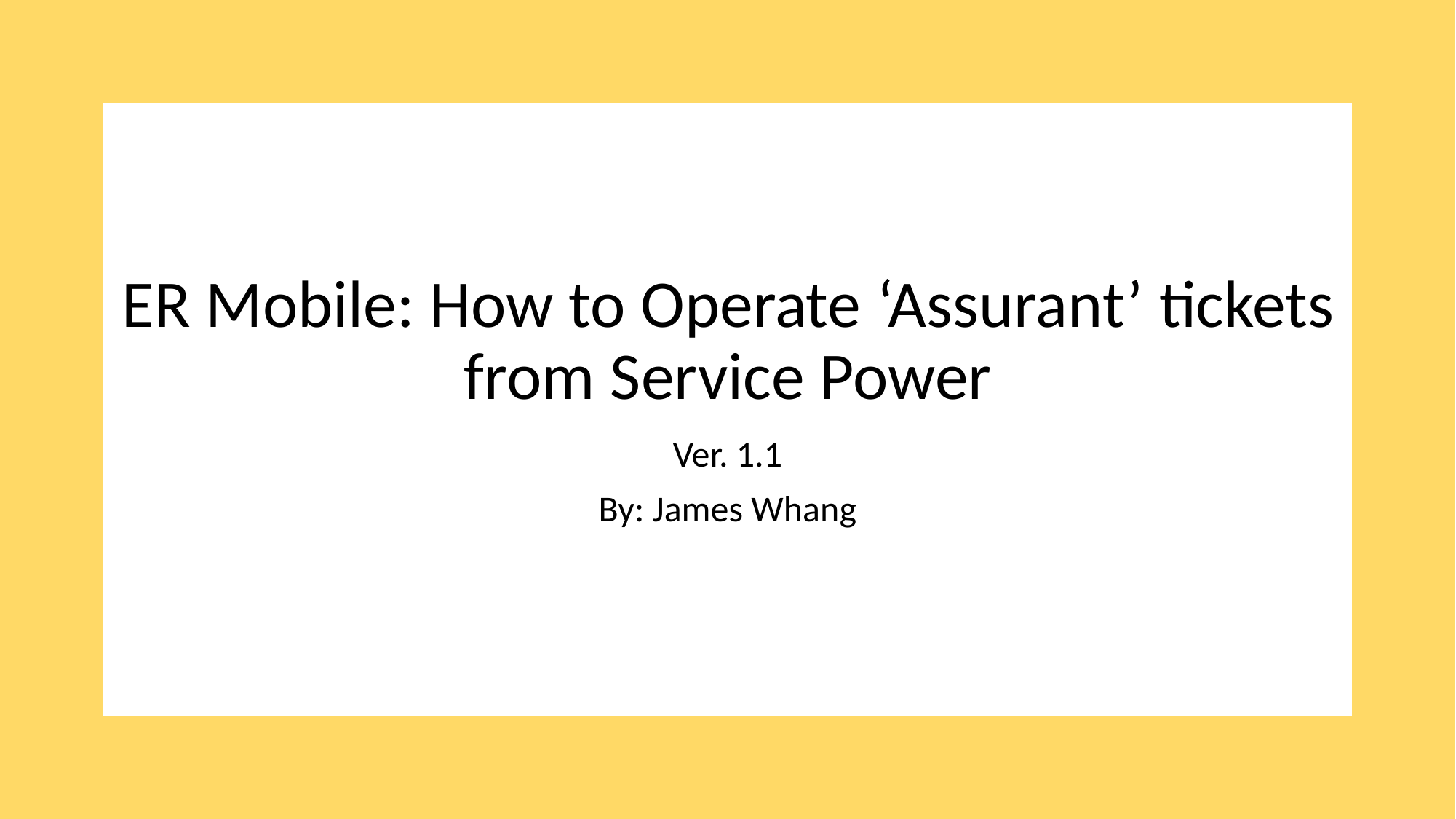

# ER Mobile: How to Operate ‘Assurant’ tickets from Service Power
Ver. 1.1
By: James Whang